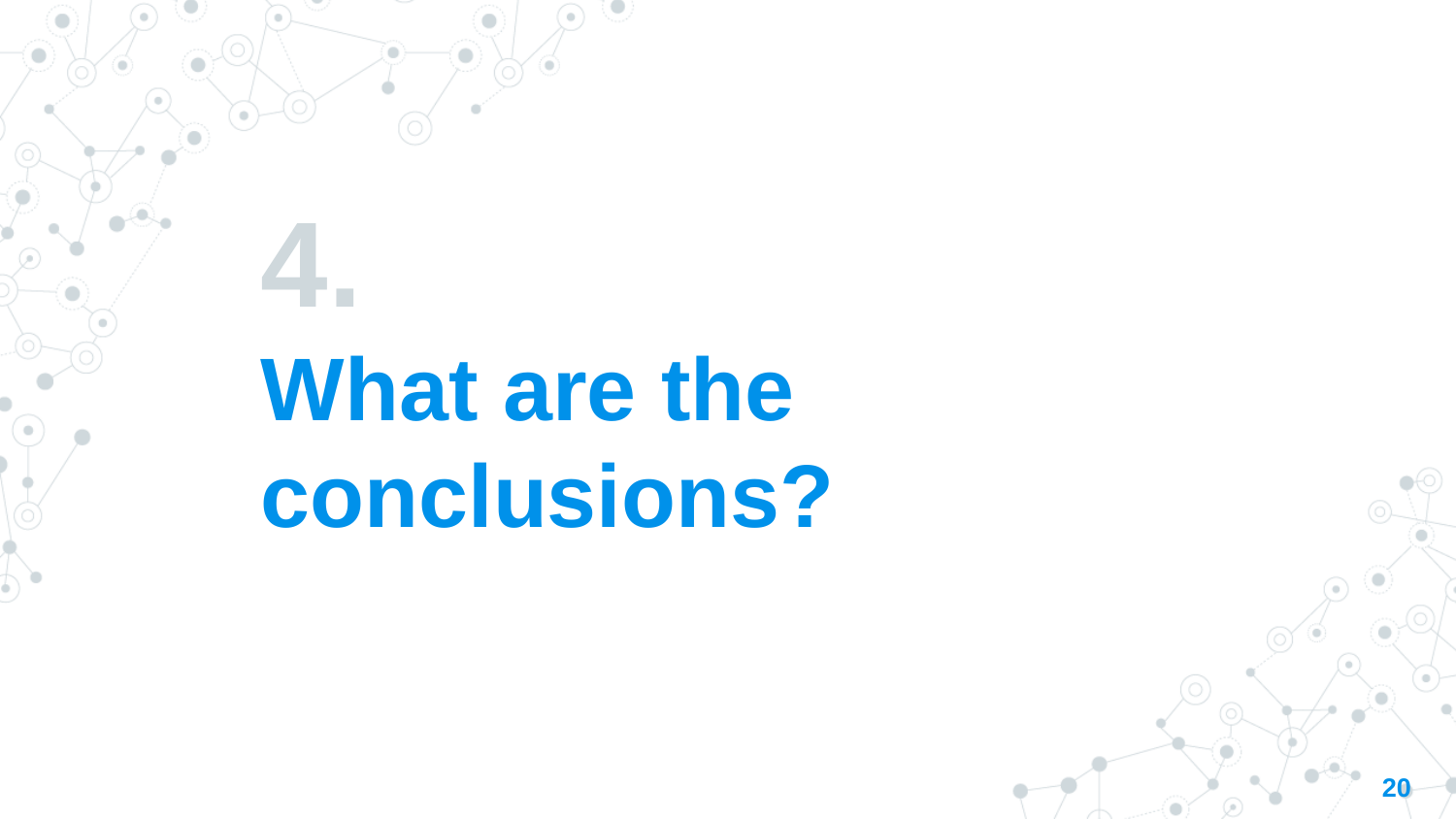

# 4.
What are the conclusions?
20